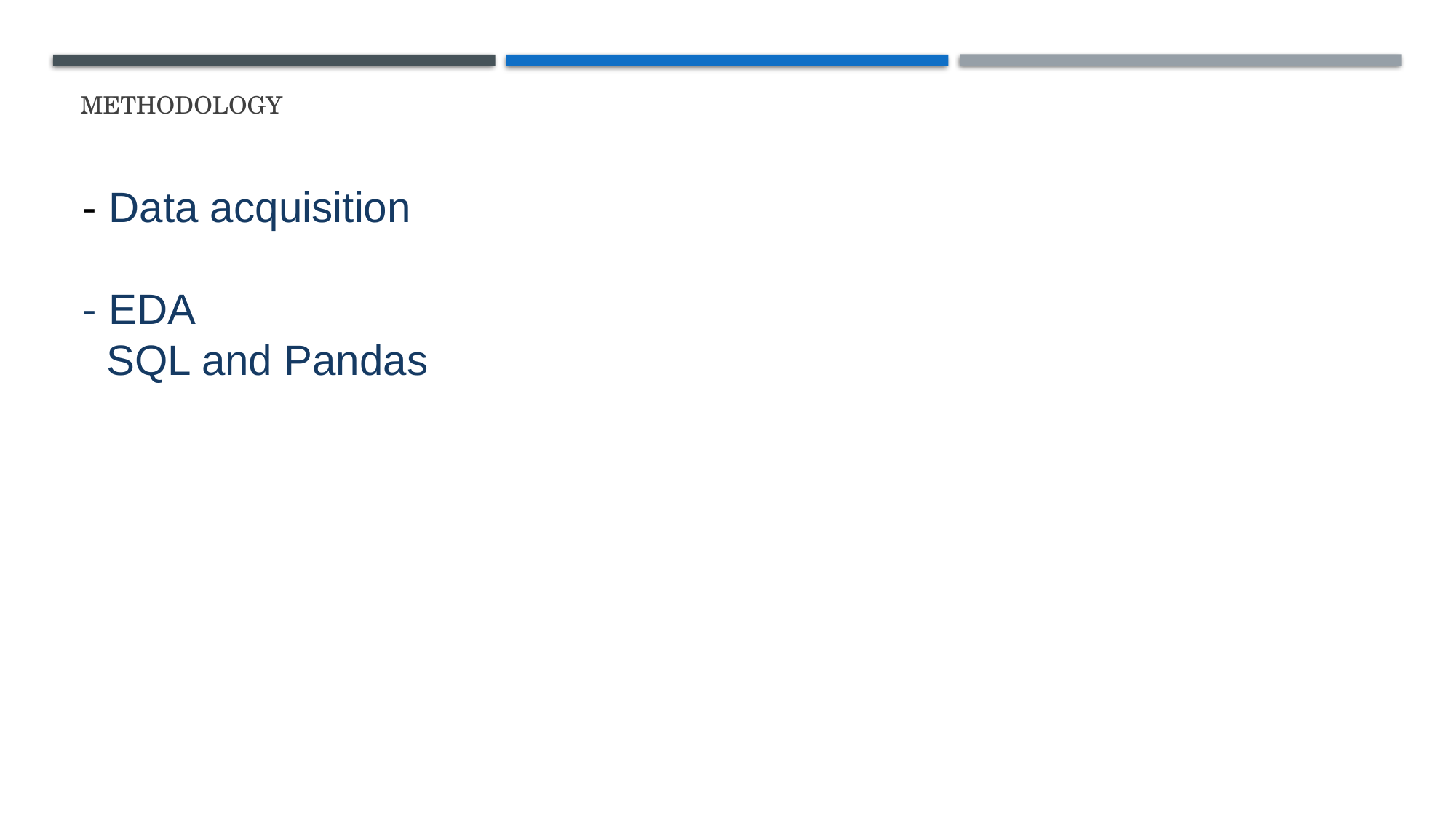

# methodology
 - Data acquisition

 - EDA
   SQL and Pandas